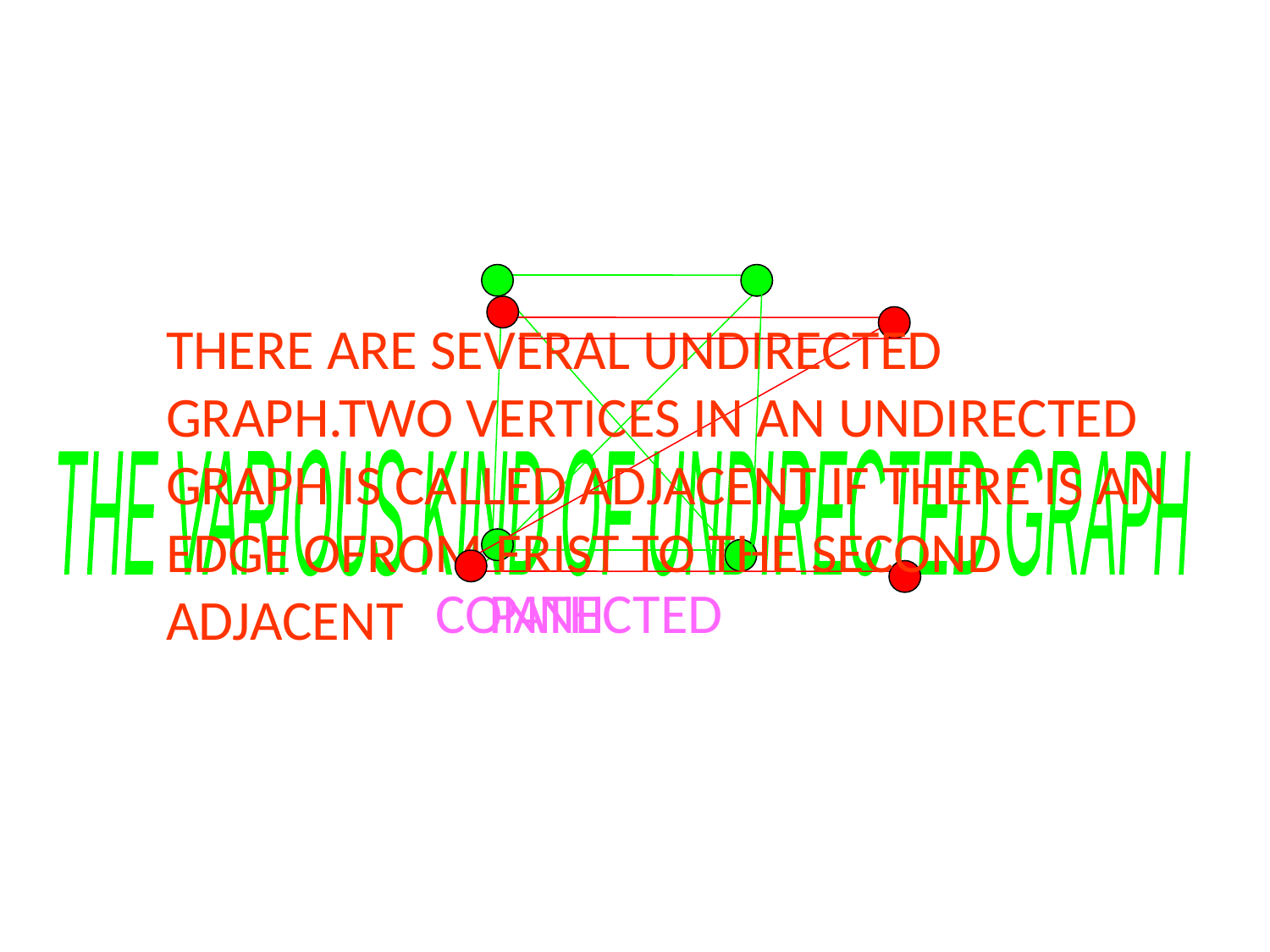

THERE ARE SEVERAL UNDIRECTED GRAPH.TWO VERTICES IN AN UNDIRECTED GRAPH IS CALLED ADJACENT IF THERE IS AN EDGE OFROM FRIST TO THE SECOND ADJACENT

THE VARIOUS KIND OF UNDIRECTED GRAPH

CONNECTED

PATH